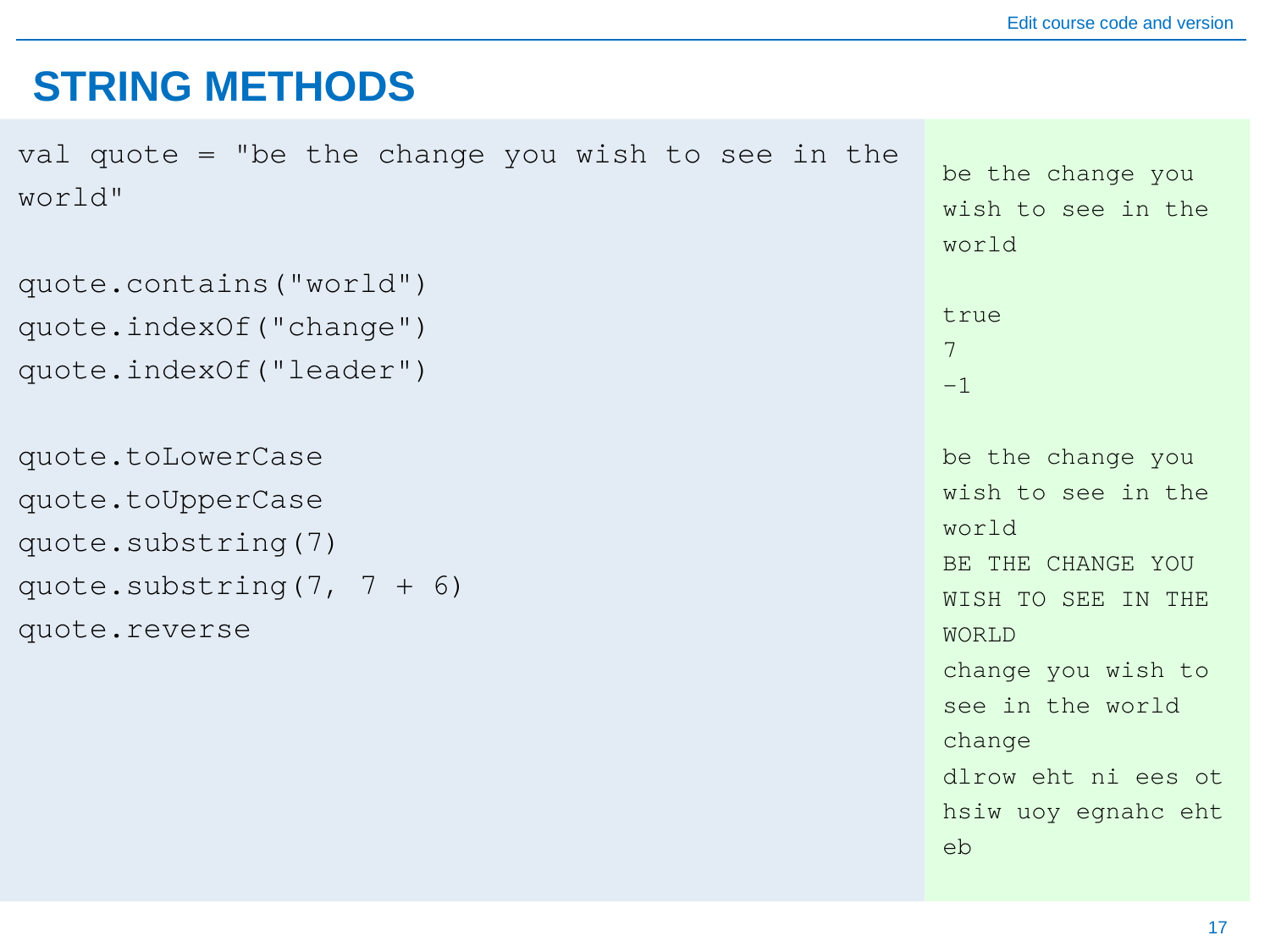

# STRING METHODS
be the change you wish to see in the world

true
7
-1

be the change you wish to see in the world
BE THE CHANGE YOU WISH TO SEE IN THE WORLD
change you wish to see in the world
change
dlrow eht ni ees ot hsiw uoy egnahc eht eb

val quote = "be the change you wish to see in the world"
quote.contains("world")
quote.indexOf("change")
quote.indexOf("leader")

quote.toLowerCase
quote.toUpperCase
quote.substring(7)
quote.substring(7, 7 + 6)
quote.reverse